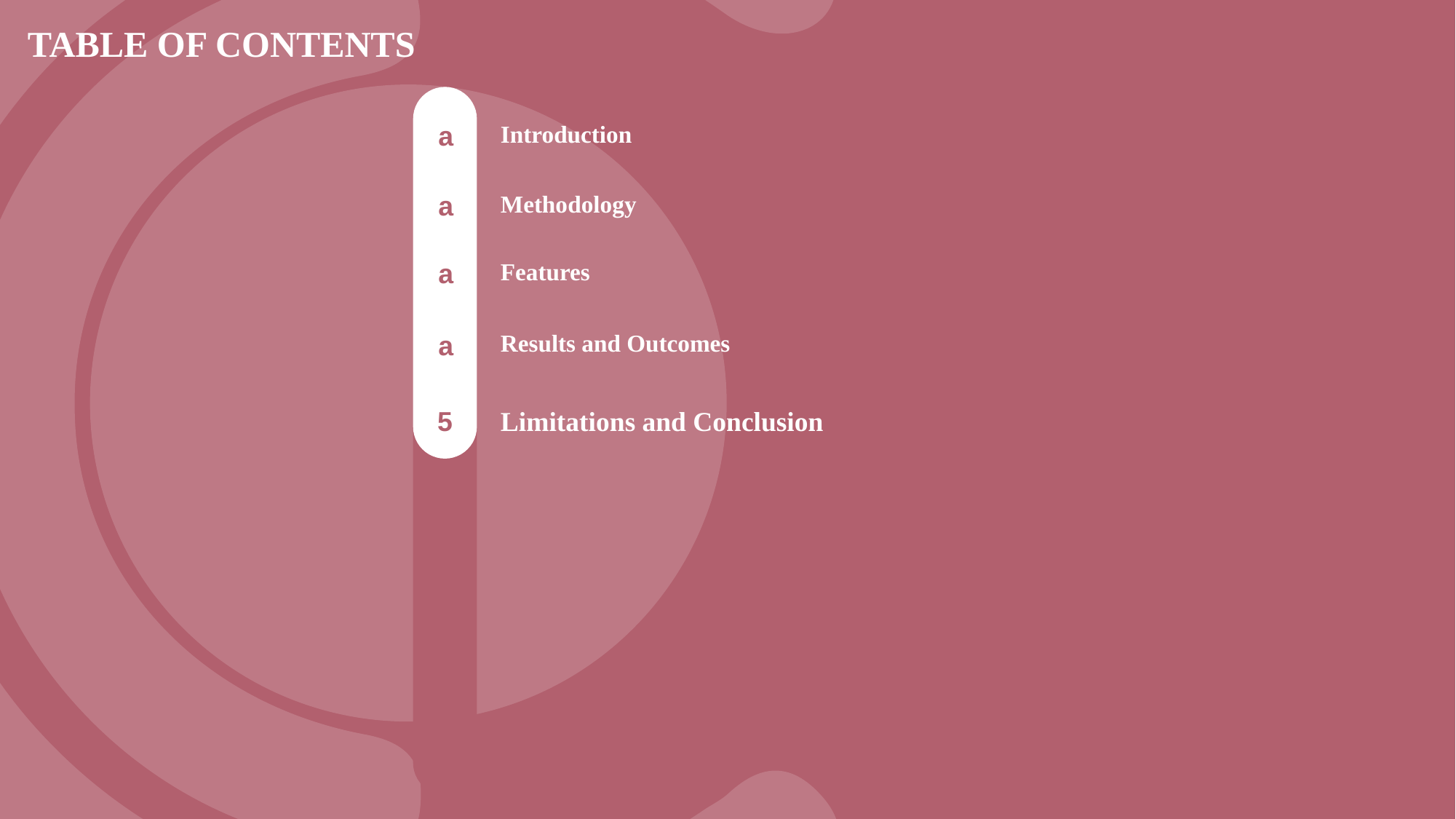

TABLE OF CONTENTS

a
Introduction
a
Methodology
a
Features
a
Results and Outcomes
5
Limitations and Conclusion